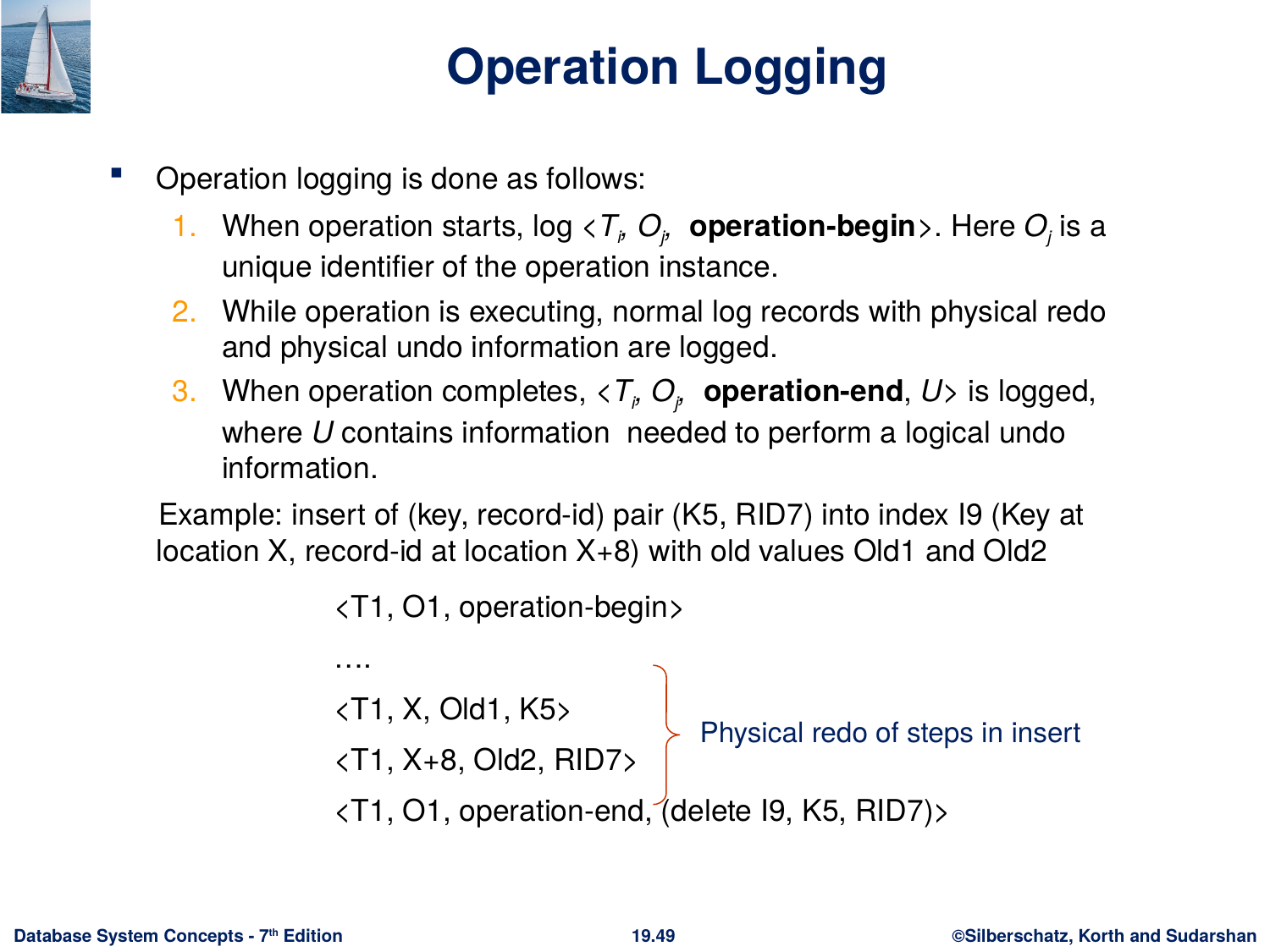

# Operation Logging
Operation logging is done as follows:

1.   When operation starts, log <Ti, Oj,  operation-begin>. Here Oj is a
      unique identifier of the operation instance.

2.   While operation is executing, normal log records with physical redo
      and physical undo information are logged.

3.   When operation completes, <Ti, Oj,  operation-end, U> is logged,
      where U contains information  needed to perform a logical undo
      information.
      Example: insert of (key, record-id) pair (K5, RID7) into index I9 (Key at location X, record-id at location X+8) with old values Old1 and Old2
<T1, O1, operation-begin>
….
<T1, X, Old1, K5>
<T1, X+8, Old2, RID7>
<T1, O1, operation-end, (delete I9, K5, RID7)>

Physical redo of steps in insert